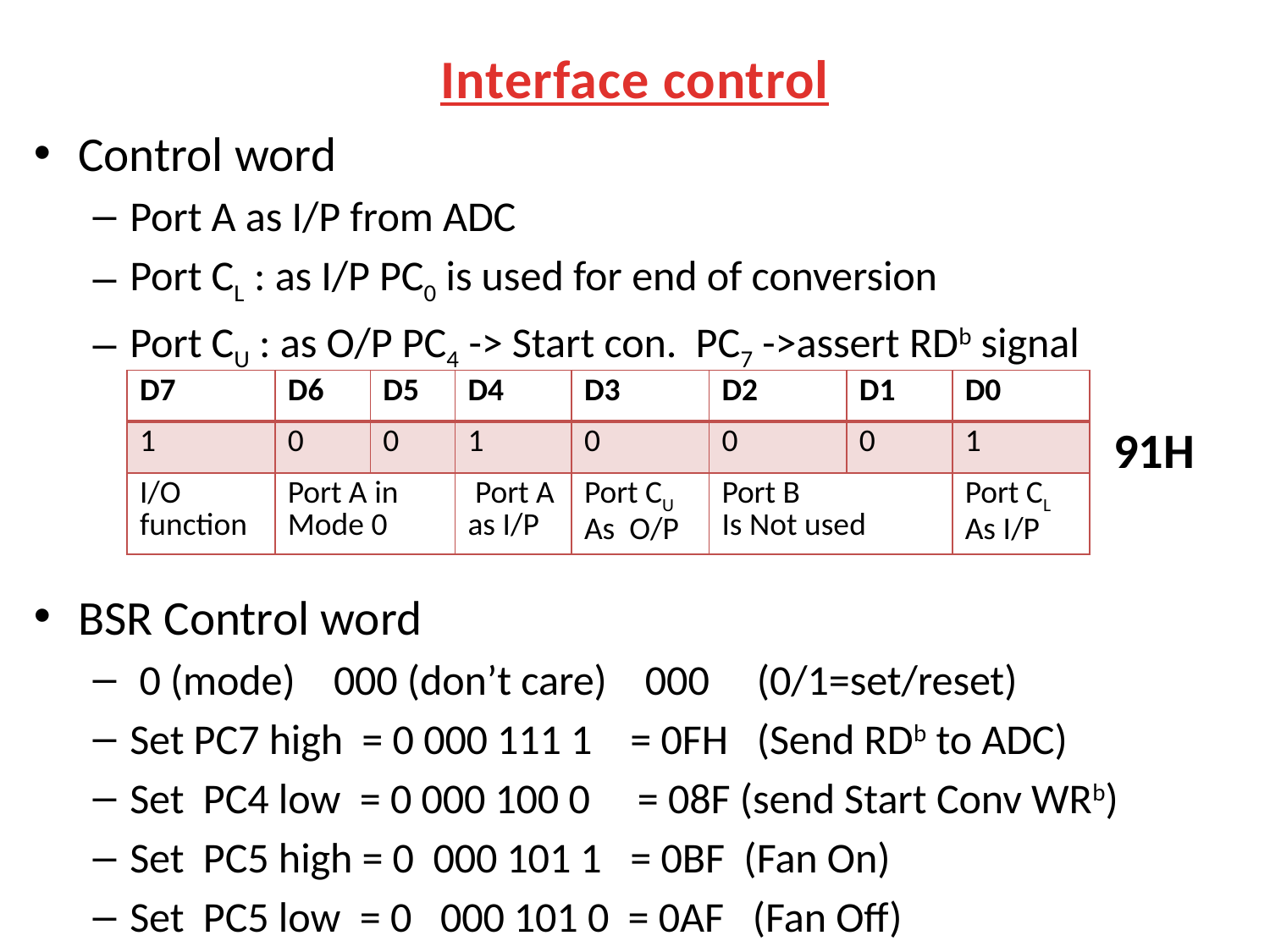

# Interface control
Control word
Port A as I/P from ADC
Port CL : as I/P PC0 is used for end of conversion
Port CU : as O/P PC4 -> Start con.  PC7 ->assert RDb signal

BSR Control word
 0 (mode)    000 (don’t care)    000     (0/1=set/reset)
Set PC7 high  = 0 000 111 1    = 0FH   (Send RDb to ADC)
Set  PC4 low  = 0 000 100 0     = 08F (send Start Conv WRb)
Set  PC5 high = 0  000 101 1   = 0BF  (Fan On)
Set  PC5 low  = 0   000 101 0  = 0AF   (Fan Off)
| D7 | D6 | D5 | D4 | D3 | D2 | D1 | D0 |
| --- | --- | --- | --- | --- | --- | --- | --- |
| 1 | 0 | 0 | 1 | 0 | 0 | 0 | 1 |
| I/O function | Port A in Mode 0 |  | Port A as I/P | Port CU As O/P | Port B Is Not used |  | Port CL As I/P |
91H